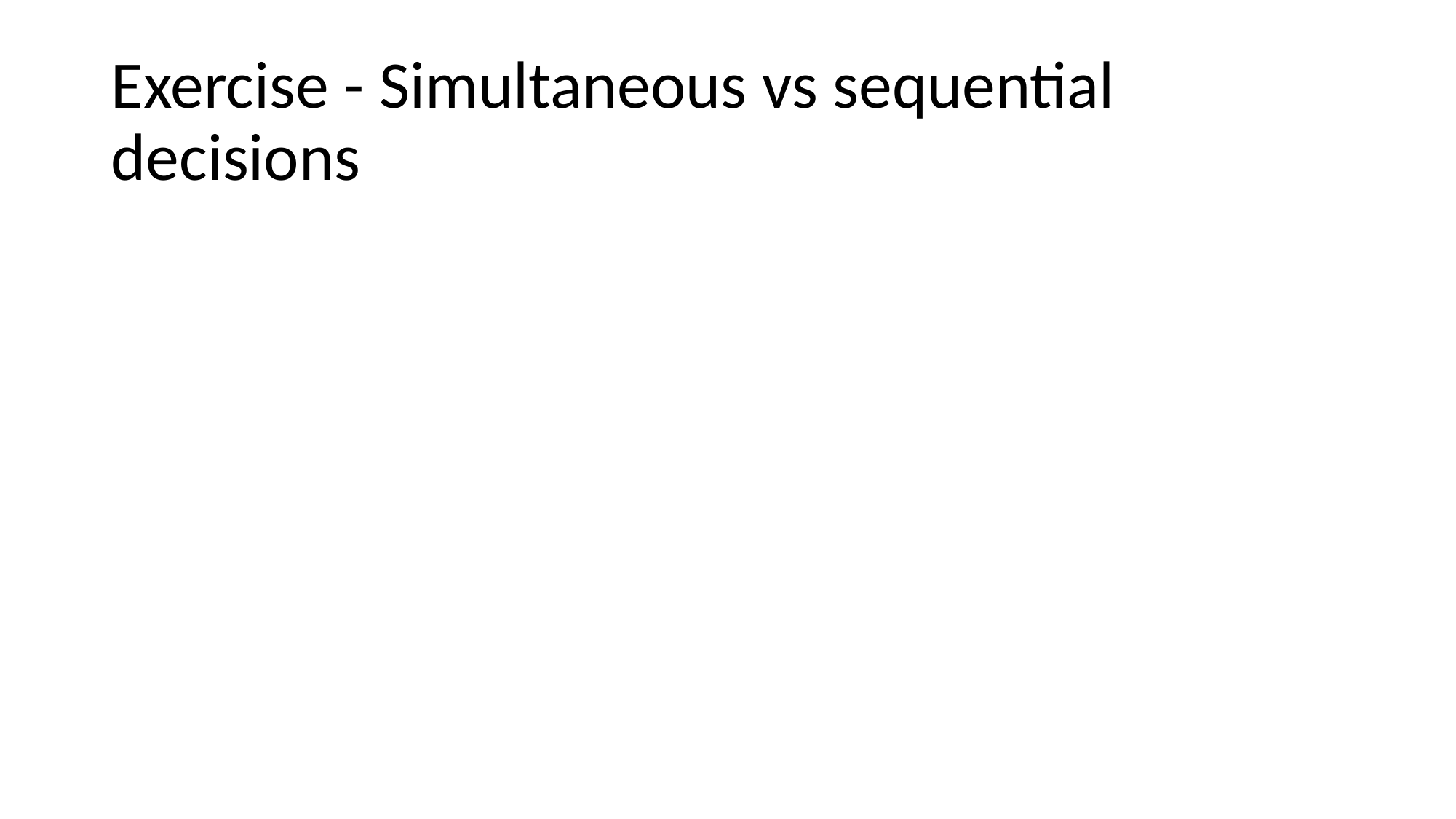

# Exercise - Simultaneous vs sequential decisions